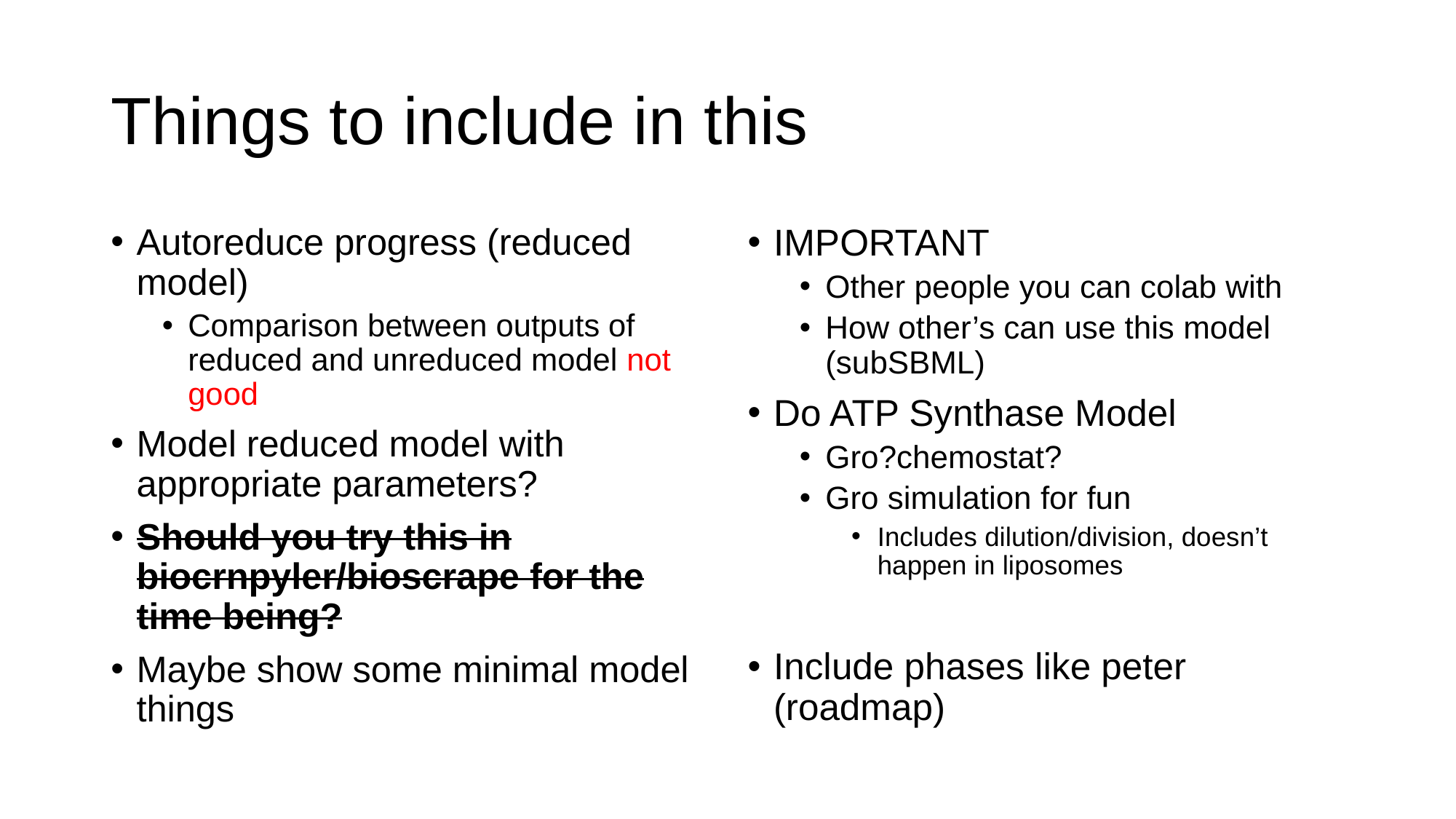

# Things to include in this
Autoreduce progress (reduced model)
Comparison between outputs of reduced and unreduced model not good
Model reduced model with appropriate parameters?
Should you try this in biocrnpyler/bioscrape for the time being?
Maybe show some minimal model things

IMPORTANT
Other people you can colab with
How other’s can use this model (subSBML)
Do ATP Synthase Model
Gro?chemostat?
Gro simulation for fun
Includes dilution/division, doesn’t happen in liposomes

Include phases like peter (roadmap)